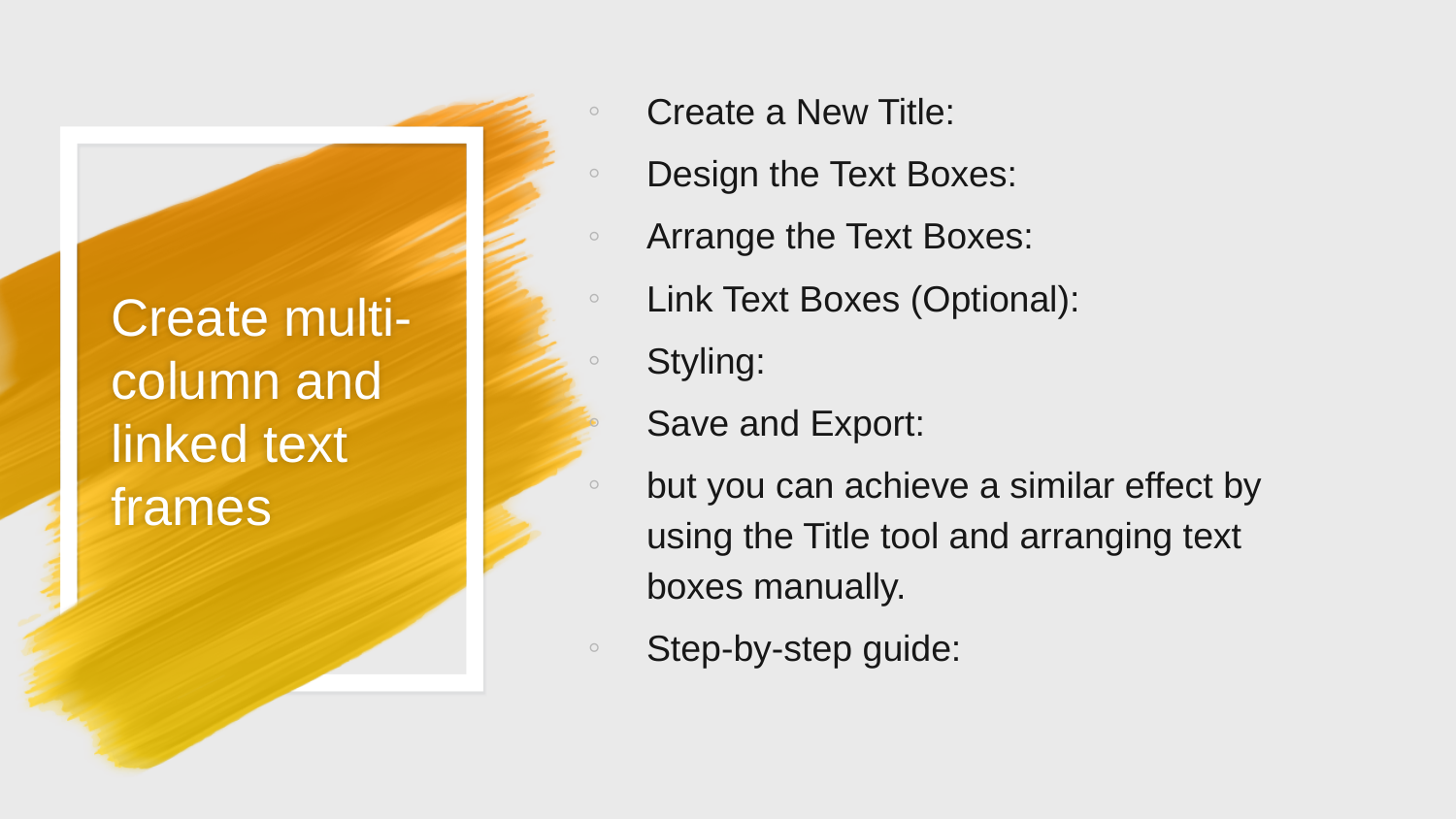

Create a New Title:
Design the Text Boxes:
Arrange the Text Boxes:
Link Text Boxes (Optional):
Styling:
Save and Export:
but you can achieve a similar effect by using the Title tool and arranging text boxes manually.
Step-by-step guide:
# Create multi-column and linked text frames